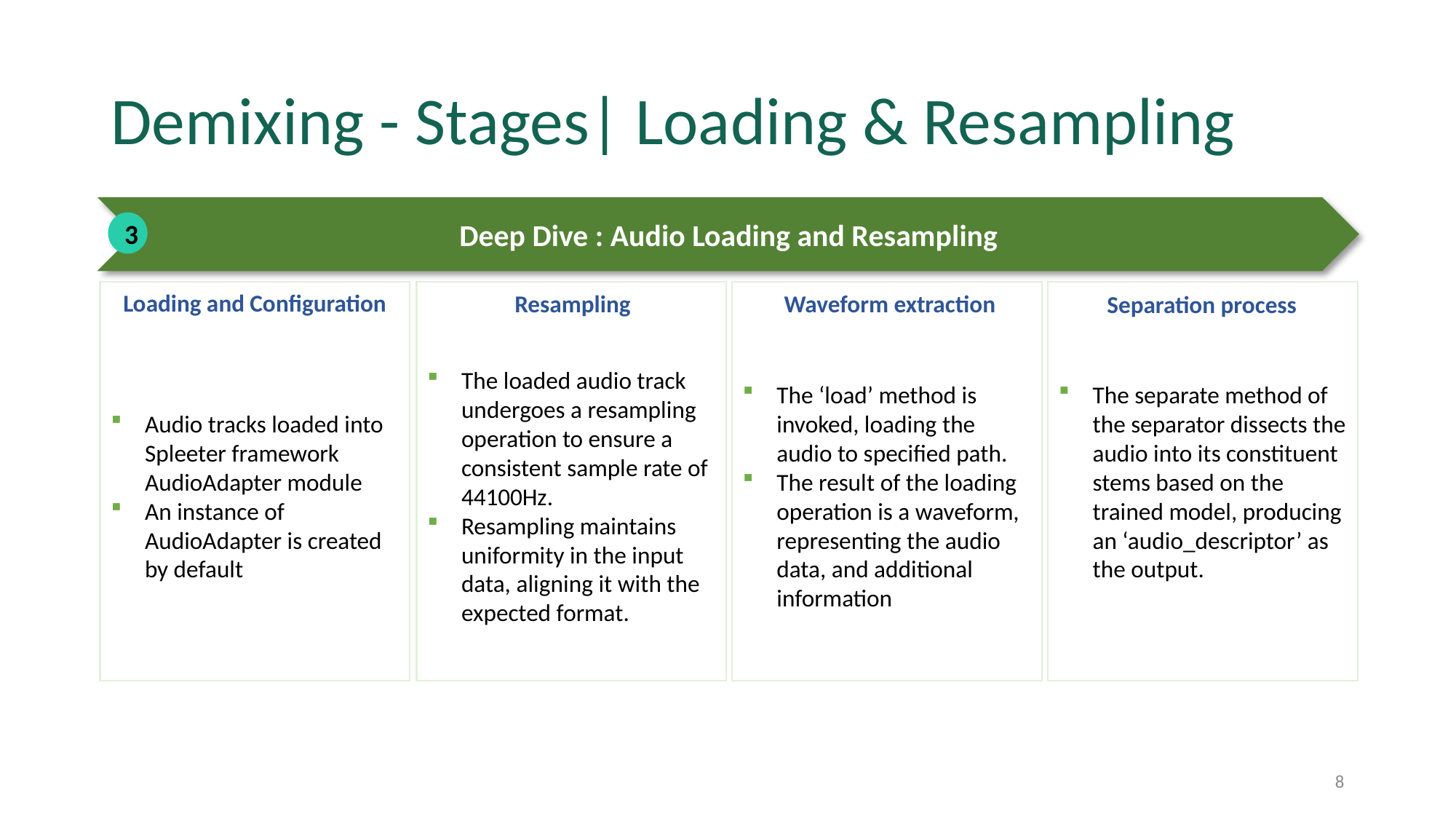

# Demixing - Stages| Loading & Resampling
Deep Dive : Audio Loading and Resampling
3
Loading and Configuration

The loaded audio track undergoes a resampling operation to ensure a consistent sample rate of 44100Hz.
Resampling maintains uniformity in the input data, aligning it with the expected format.
The separate method of the separator dissects the audio into its constituent stems based on the trained model, producing an ‘audio_descriptor’ as the output.

Audio tracks loaded into Spleeter framework AudioAdapter module
An instance of AudioAdapter is created by default

The ‘load’ method is invoked, loading the audio to specified path.
The result of the loading operation is a waveform, representing the audio data, and additional information
Resampling
Waveform extraction
Separation process
8